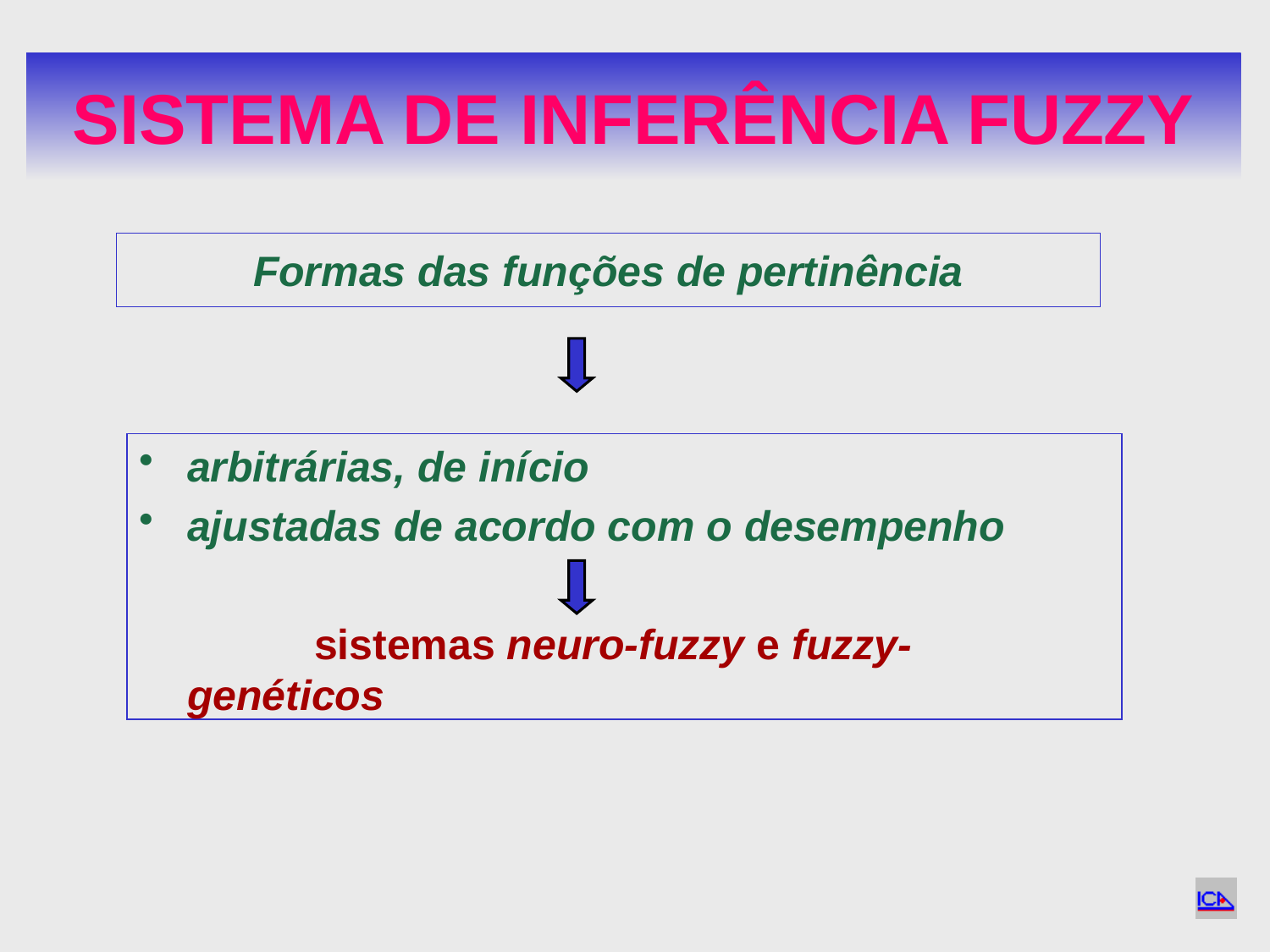

# SISTEMA DE INFERÊNCIA FUZZY
Formas das funções de pertinência

arbitrárias, de início
ajustadas de acordo com o desempenho

		sistemas neuro-fuzzy e fuzzy-genéticos